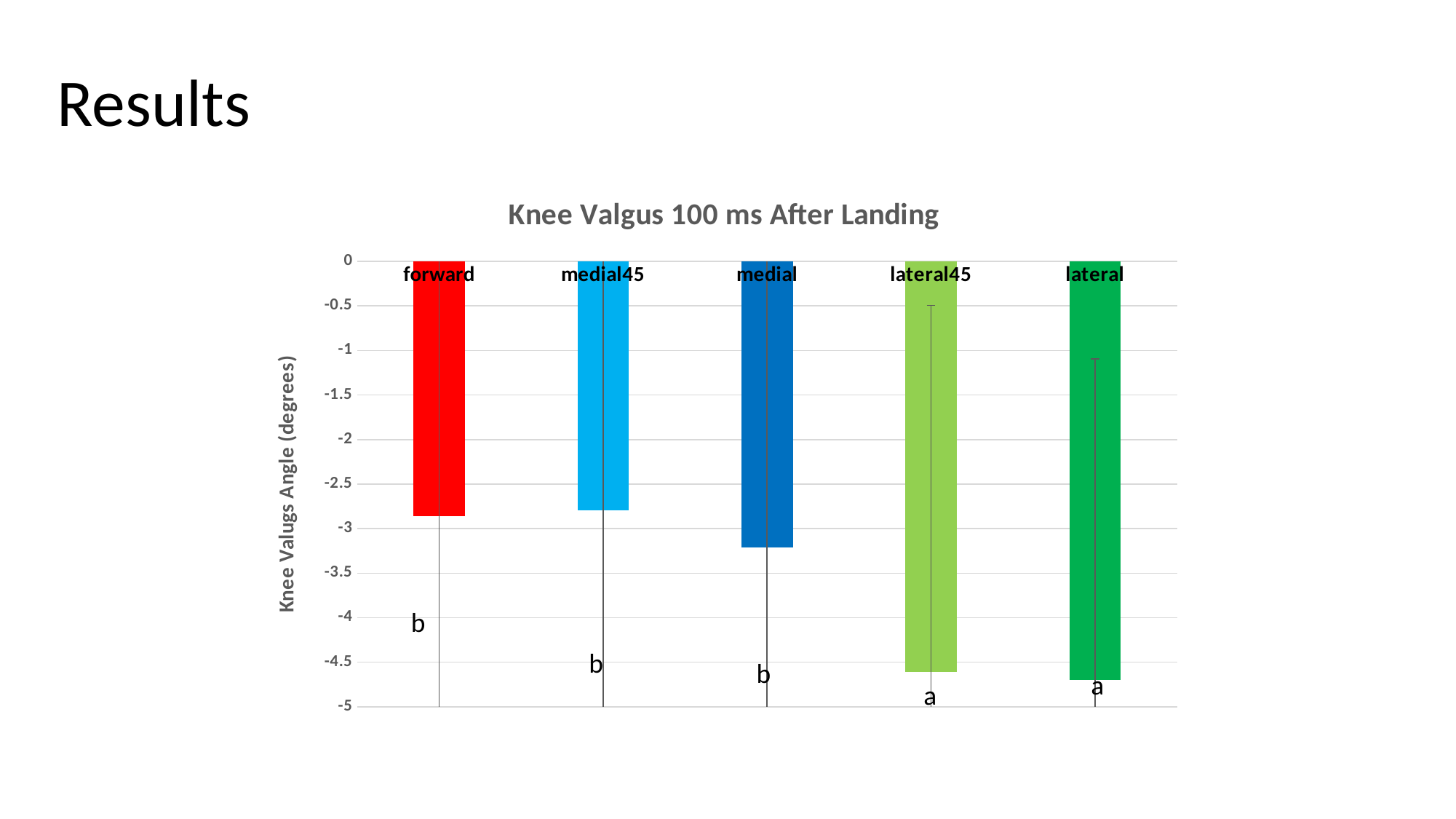

# Results

### Chart: Knee Valgus 100 ms After Landing

| Category |  |
|---|---|
| forward | -2.8610729931543535 |
| medial45 | -2.7969138547494476 |
| medial | -3.211966101637021 |
| lateral45 | -4.610014131378835 |
| lateral | -4.700056936575619 |
b
b
b
a
a